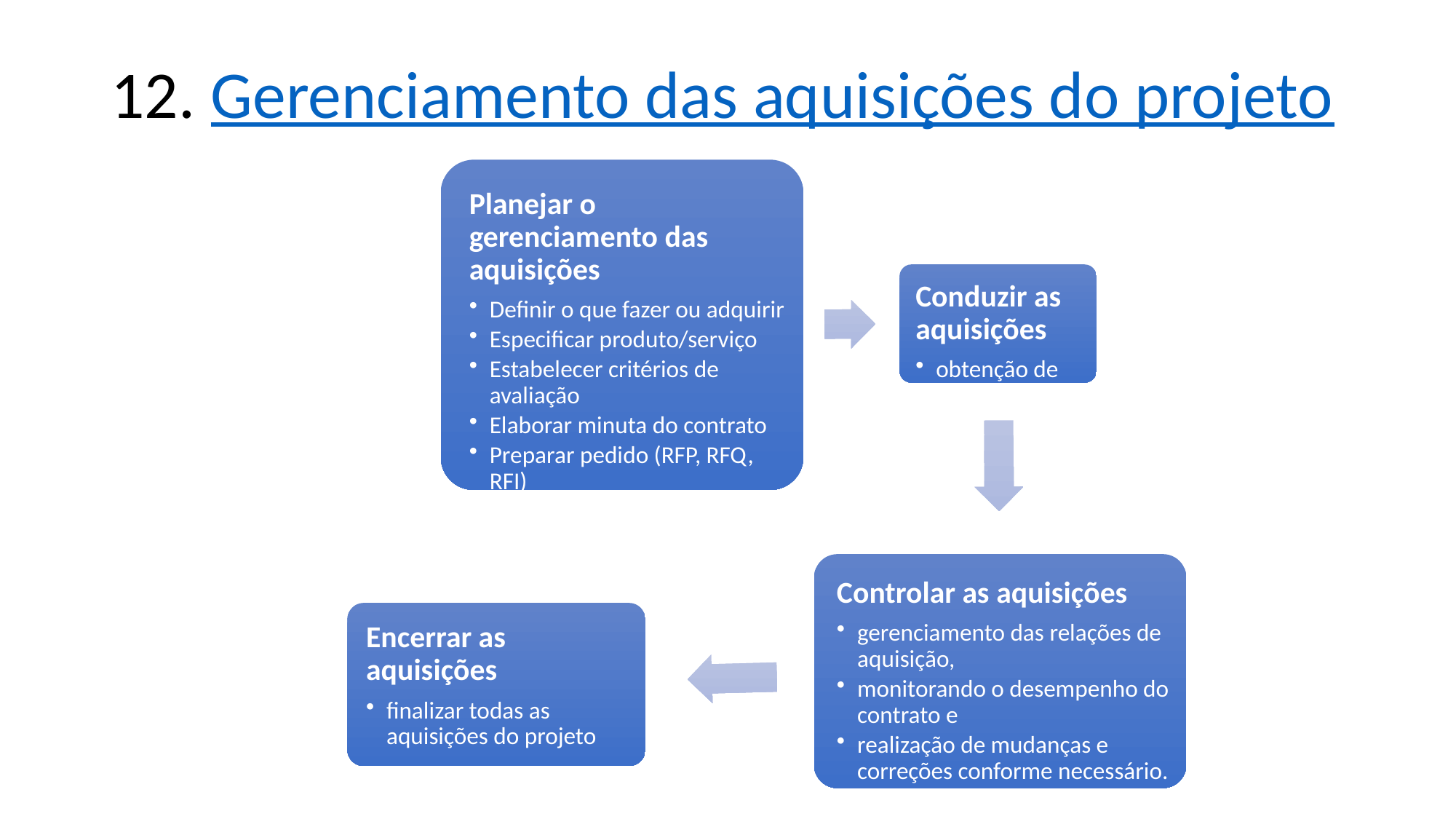

# 12. Gerenciamento das aquisições do projeto
Planejar o gerenciamento das aquisições
Definir o que fazer ou adquirir
Especificar produto/serviço
Estabelecer critérios de avaliação
Elaborar minuta do contrato
Preparar pedido (RFP, RFQ, RFI)
Solicitar Propostas

Conduzir as aquisições
obtenção de respostas de fornecedores,
seleção do fornecedor e
assinatura do contrato.

Controlar as aquisições
gerenciamento das relações de aquisição,
monitorando o desempenho do contrato e
realização de mudanças e correções conforme necessário.

Encerrar as aquisições
finalizar todas as aquisições do projeto